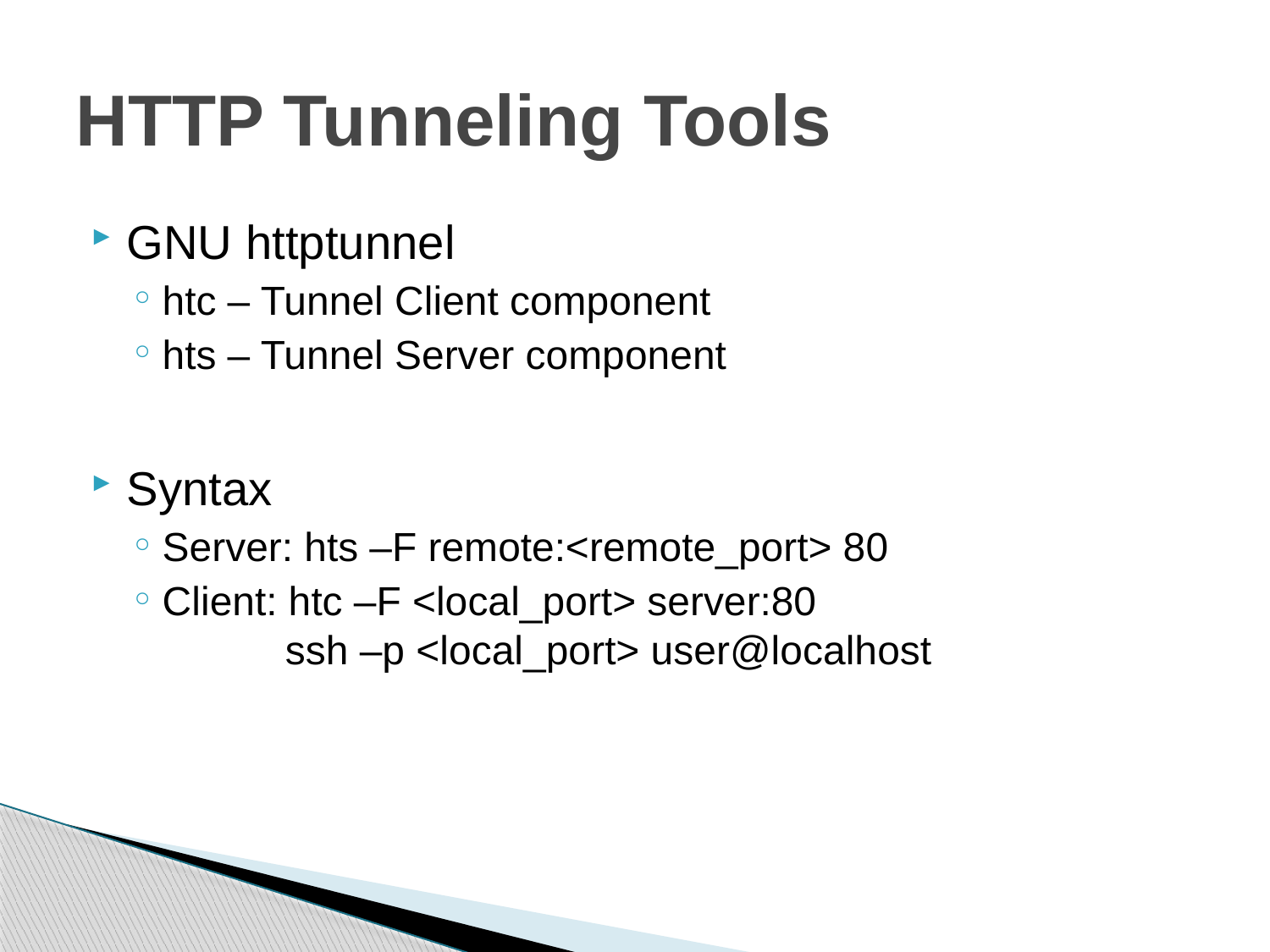

# HTTP Tunneling Tools
GNU httptunnel
htc – Tunnel Client component
hts – Tunnel Server component

Syntax
Server: hts –F remote:<remote_port> 80
Client: htc –F <local_port> server:80
           ssh –p <local_port> user@localhost